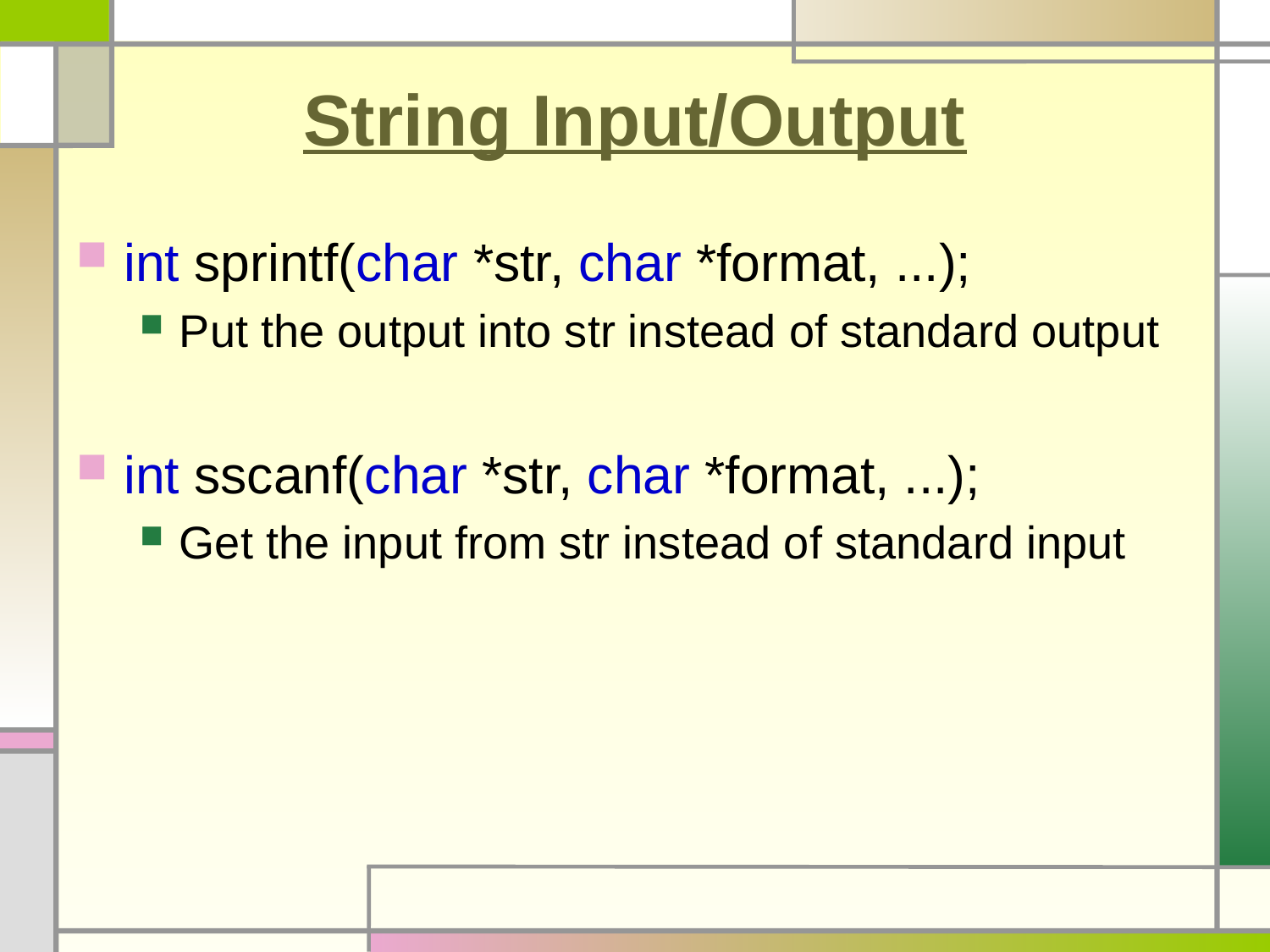

# String Input/Output
int sprintf(char *str, char *format, ...);
Put the output into str instead of standard output

int sscanf(char *str, char *format, ...);
Get the input from str instead of standard input